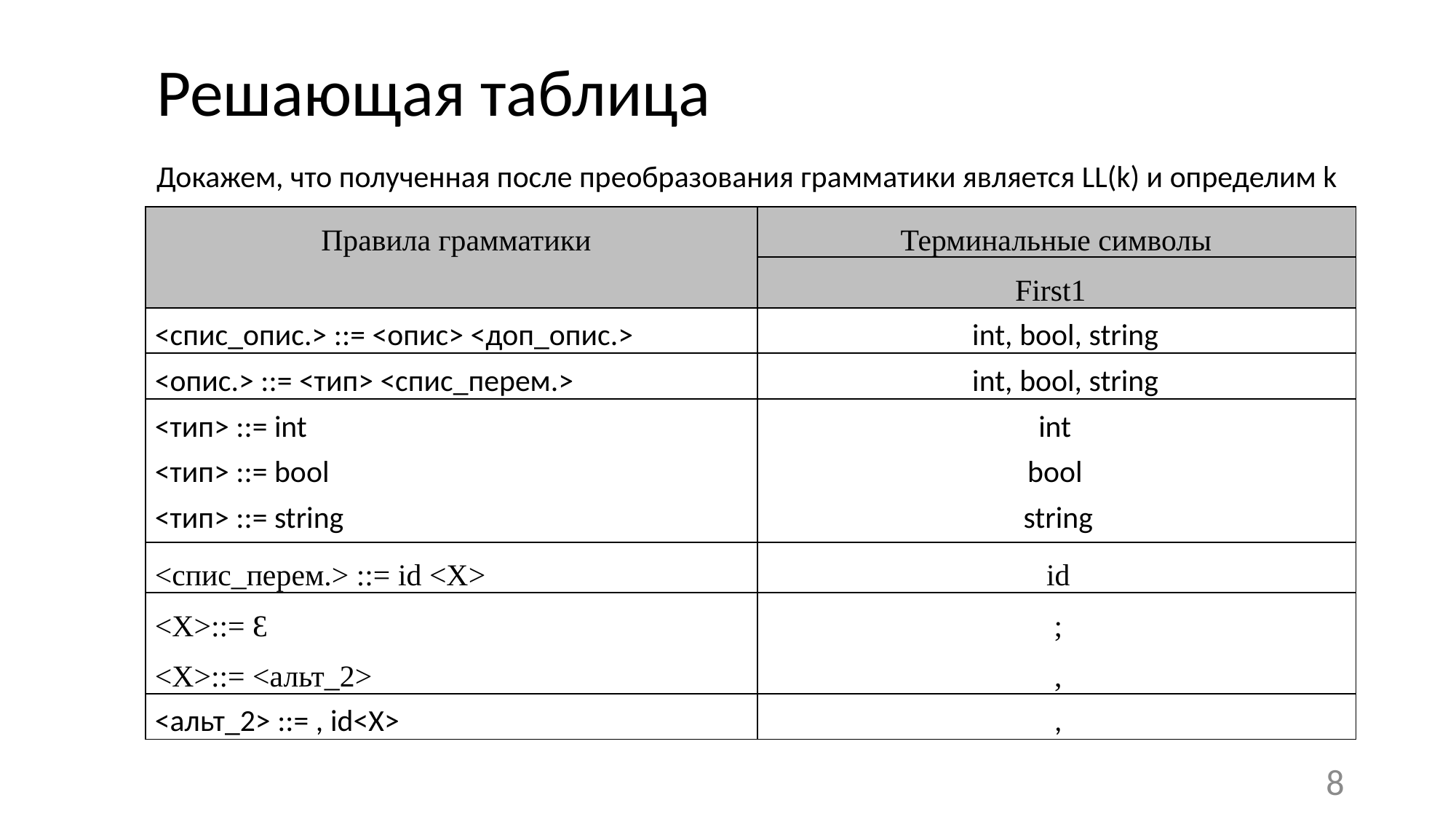

# Решающая таблица
Докажем, что полученная после преобразования грамматики является LL(k) и определим k
| Правила грамматики | Терминальные символы |
| --- | --- |
| Правила грамматики | First1 |
| <спис\_опис.> ::= <опис> <доп\_опис.> | int, bool, string |
| <опис.> ::= <тип> <спис\_перем.> | int, bool, string |
| <тип> ::= int <тип> ::= bool <тип> ::= string | int bool string |
| <спис\_перем.> ::= id <X> | id |
| <X>::= Ɛ <X>::= <альт\_2> | ; , |
| <альт\_2> ::= , id<X> | , |
8